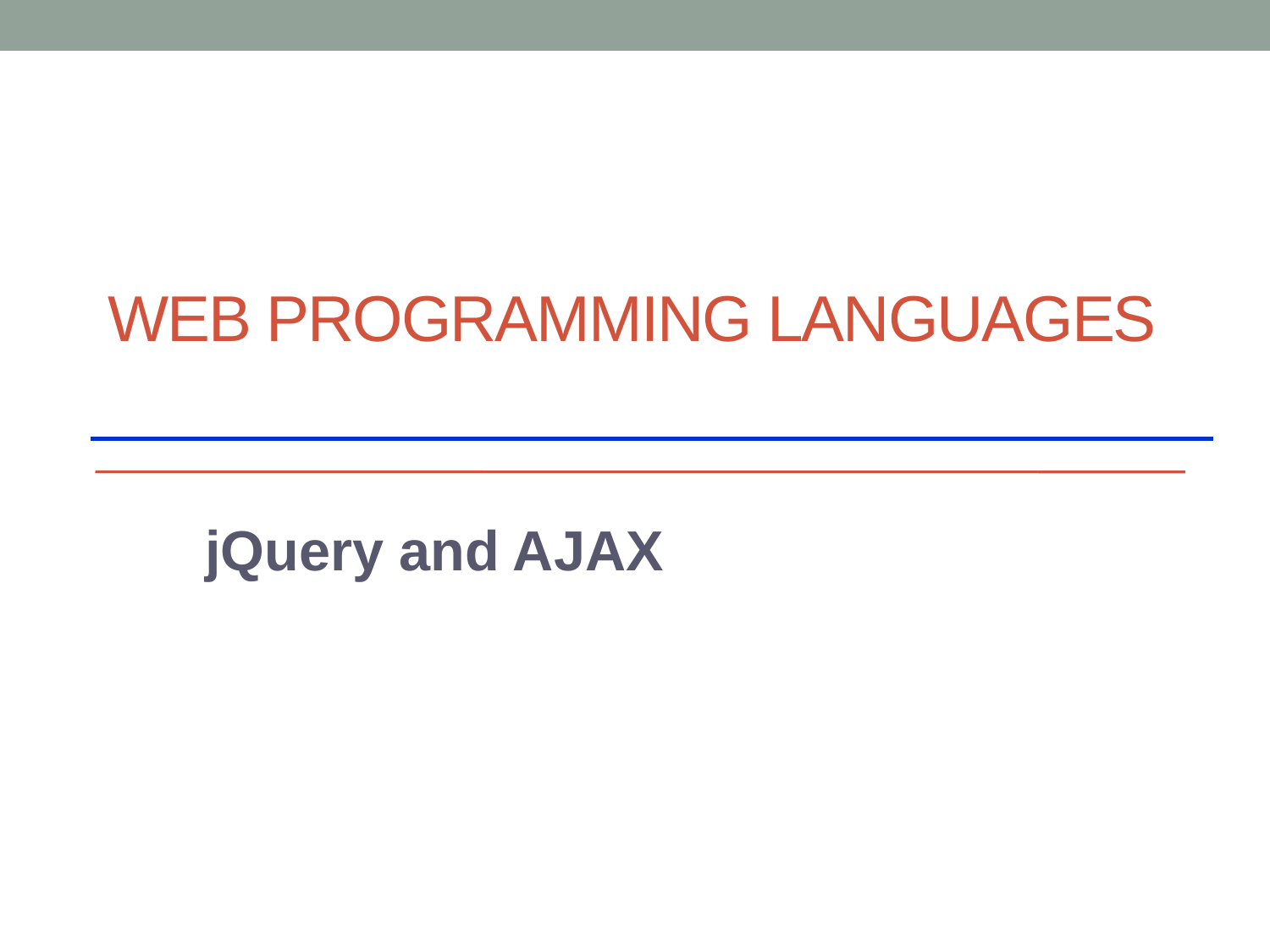

# Web Programming Languages
jQuery and AJAX